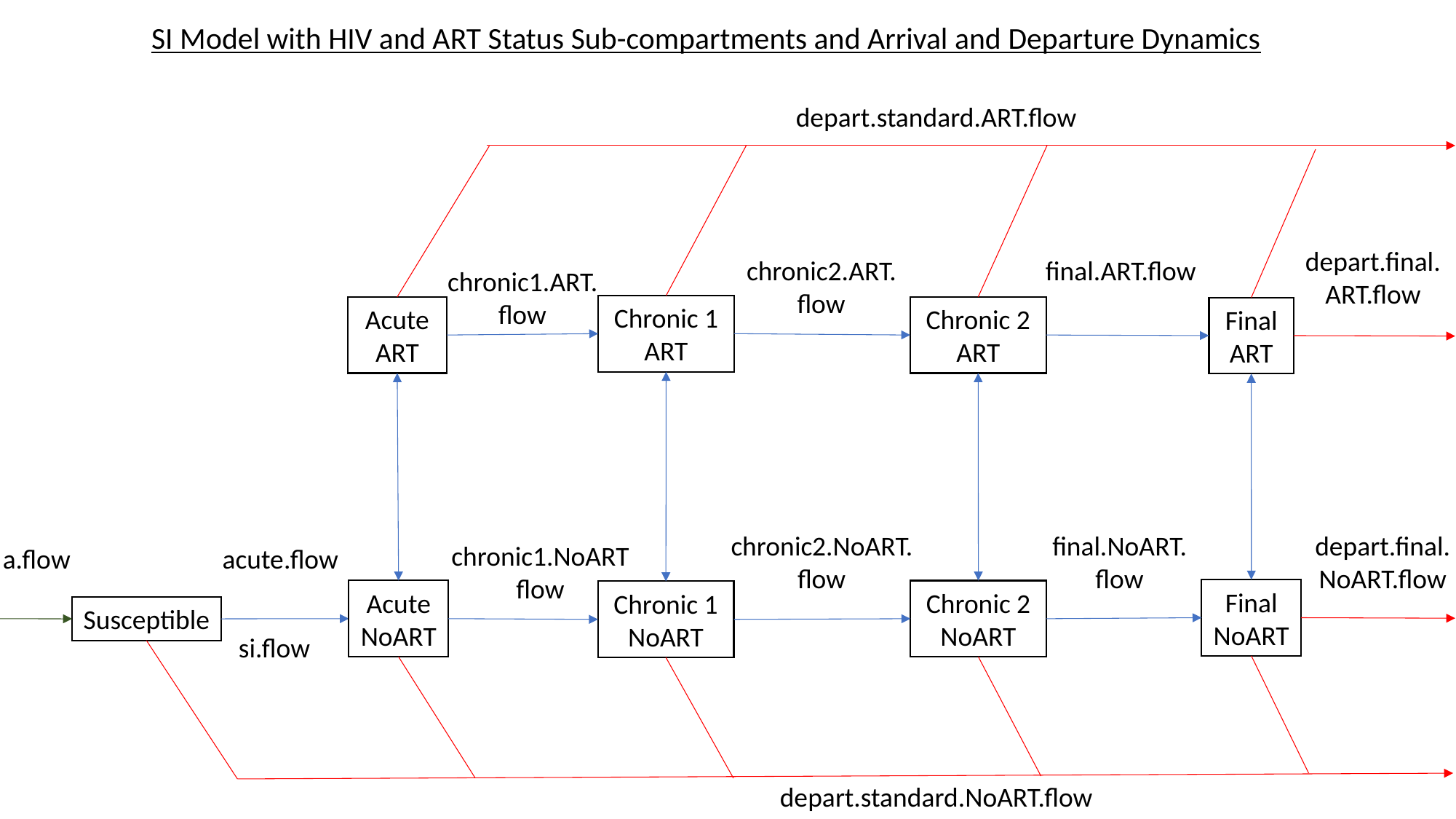

SI Model with HIV and ART Status Sub-compartments and Arrival and Departure Dynamics
depart.standard.ART.flow
depart.final.ART.flow
chronic2.ART.flow
final.ART.flow
chronic1.ART.flow
Chronic 1
ART
Chronic 2
ART
Acute
ART
Final
ART
depart.final.NoART.flow
chronic2.NoART.flow
final.NoART.flow
chronic1.NoARTflow
a.flow
acute.flow
Final
NoART
Acute
NoART
Chronic 2
NoART
Chronic 1
NoART
Susceptible
si.flow
depart.standard.NoART.flow